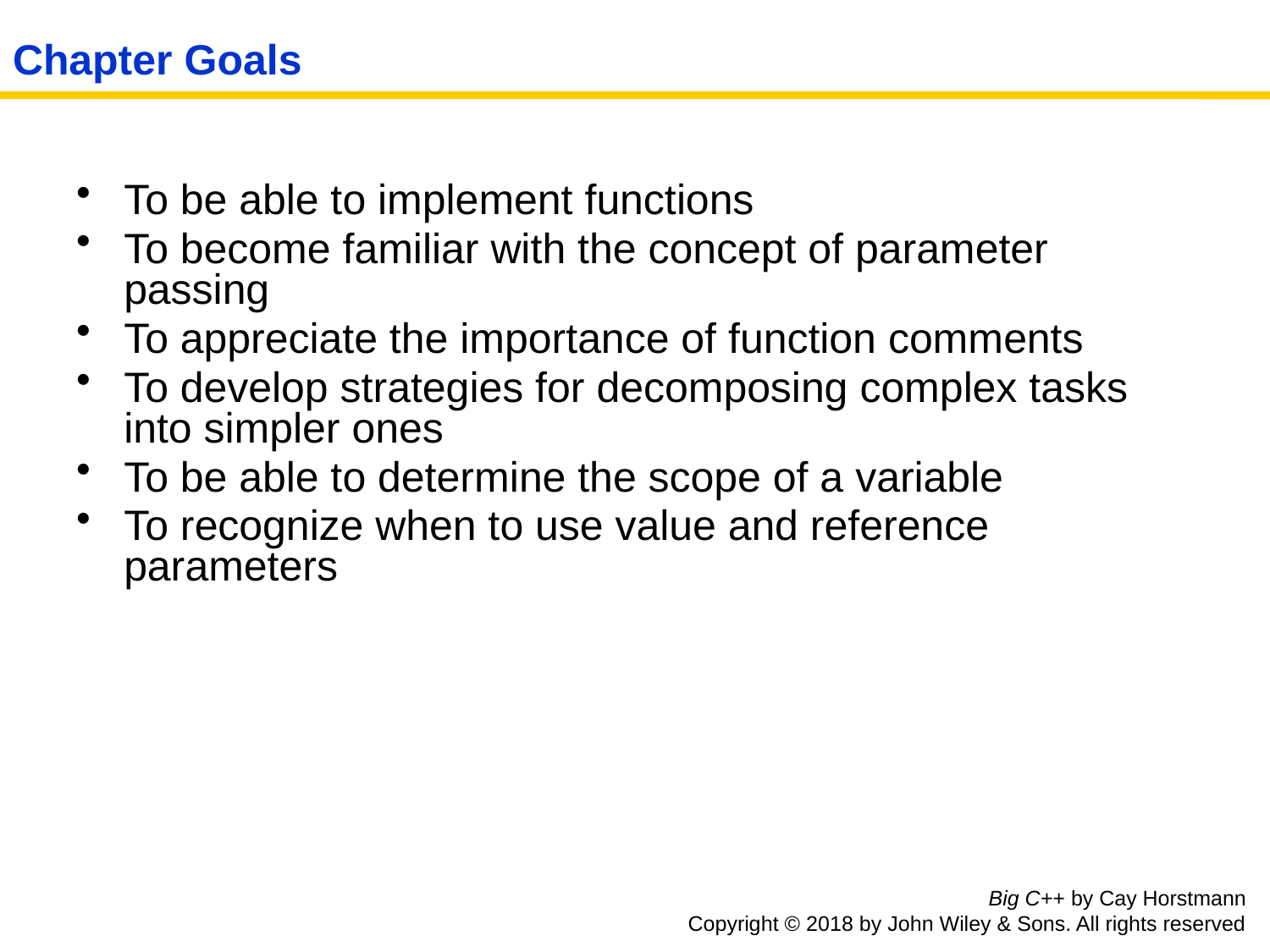

# Chapter Goals
To be able to implement functions
To become familiar with the concept of parameter passing
To appreciate the importance of function comments
To develop strategies for decomposing complex tasks into simpler ones
To be able to determine the scope of a variable
To recognize when to use value and reference parameters

Big C++ by Cay Horstmann
Copyright © 2018 by John Wiley & Sons. All rights reserved